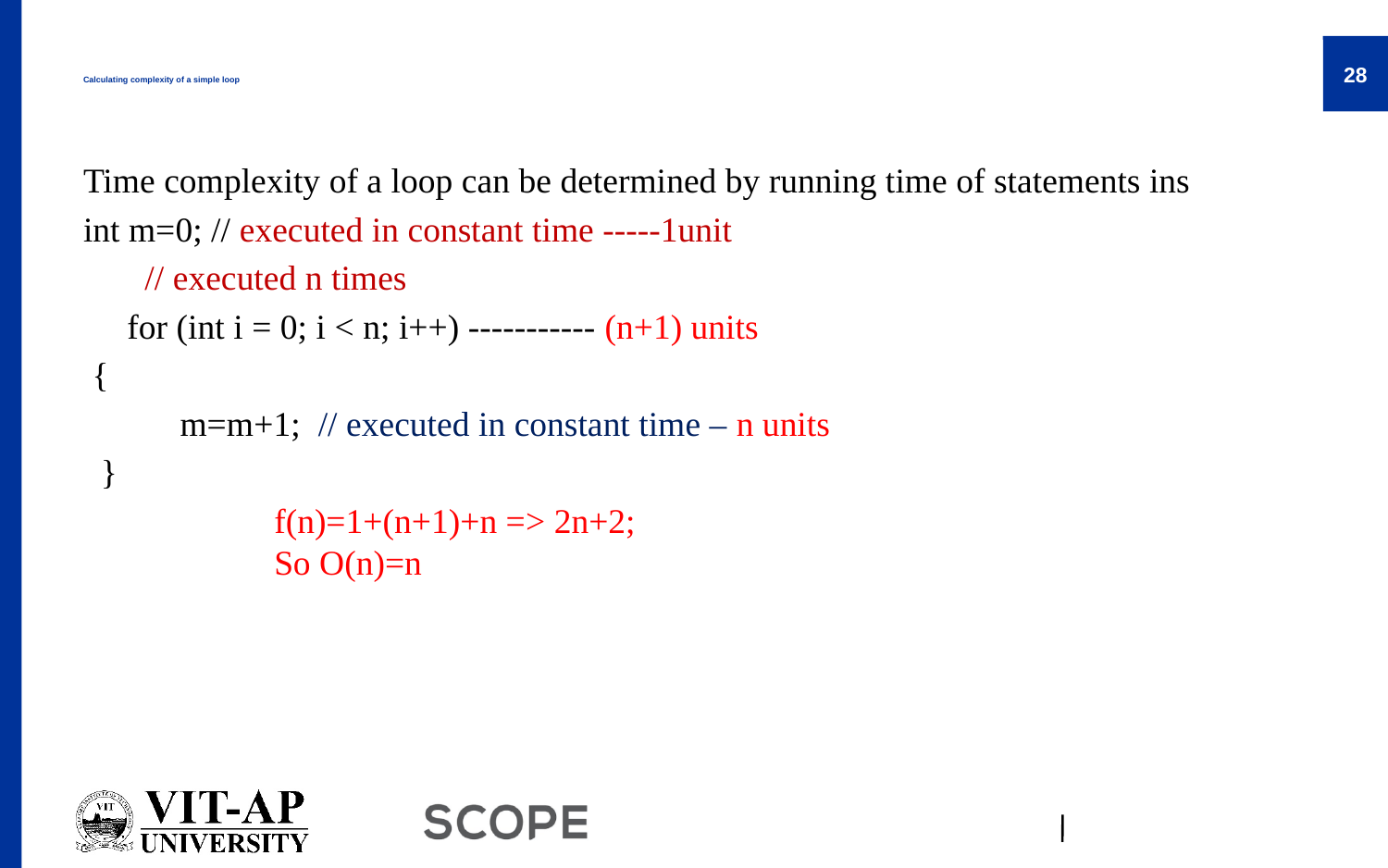

# Calculating complexity of a simple loop
28
Time complexity of a loop can be determined by running time of statements ins
int m=0; // executed in constant time -----1unit
       // executed n times
     for (int i = 0; i < n; i++) ----------- (n+1) units
 {
           m=m+1;  // executed in constant time – n units
  }
f(n)=1+(n+1)+n => 2n+2;
So O(n)=n